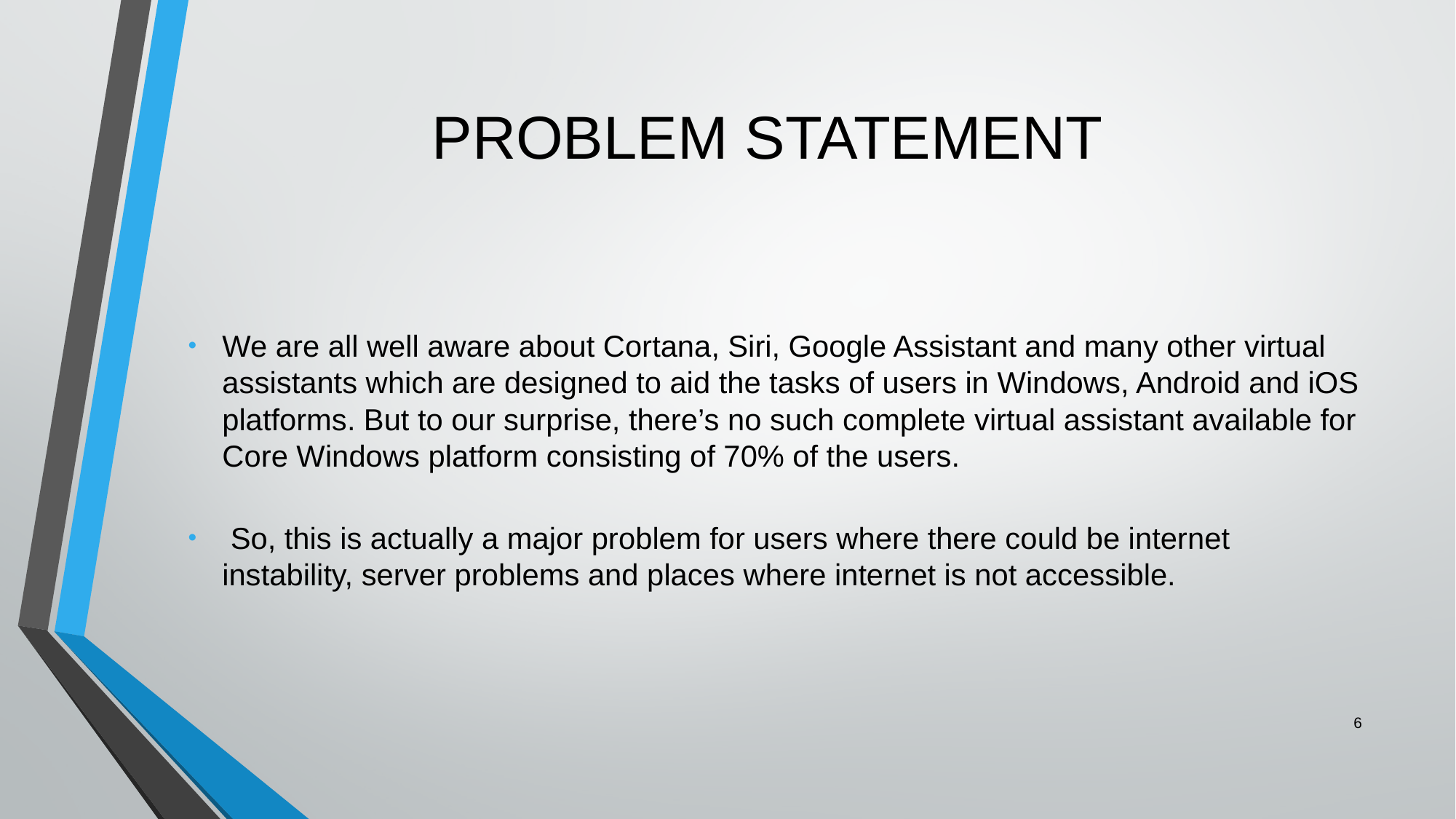

# PROBLEM STATEMENT
We are all well aware about Cortana, Siri, Google Assistant and many other virtual assistants which are designed to aid the tasks of users in Windows, Android and iOS platforms. But to our surprise, there’s no such complete virtual assistant available for Core Windows platform consisting of 70% of the users.

 So, this is actually a major problem for users where there could be internet instability, server problems and places where internet is not accessible.
6